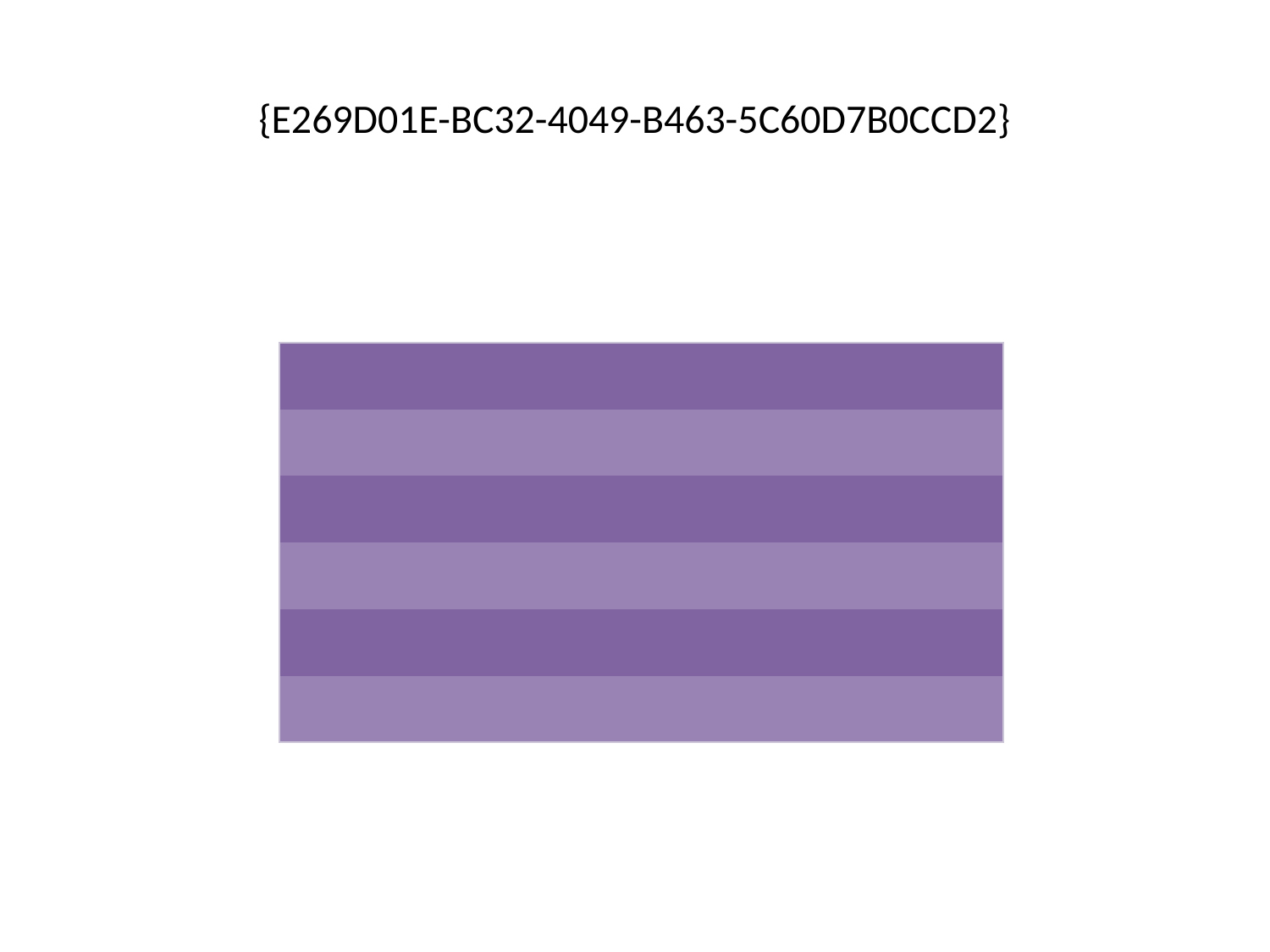

# {E269D01E-BC32-4049-B463-5C60D7B0CCD2}
|  |  |  |  |  |  |  |  |  |
| --- | --- | --- | --- | --- | --- | --- | --- | --- |
|  |  |  |  |  |  |  |  |  |
|  |  |  |  |  |  |  |  |  |
|  |  |  |  |  |  |  |  |  |
|  |  |  |  |  |  |  |  |  |
|  |  |  |  |  |  |  |  |  |